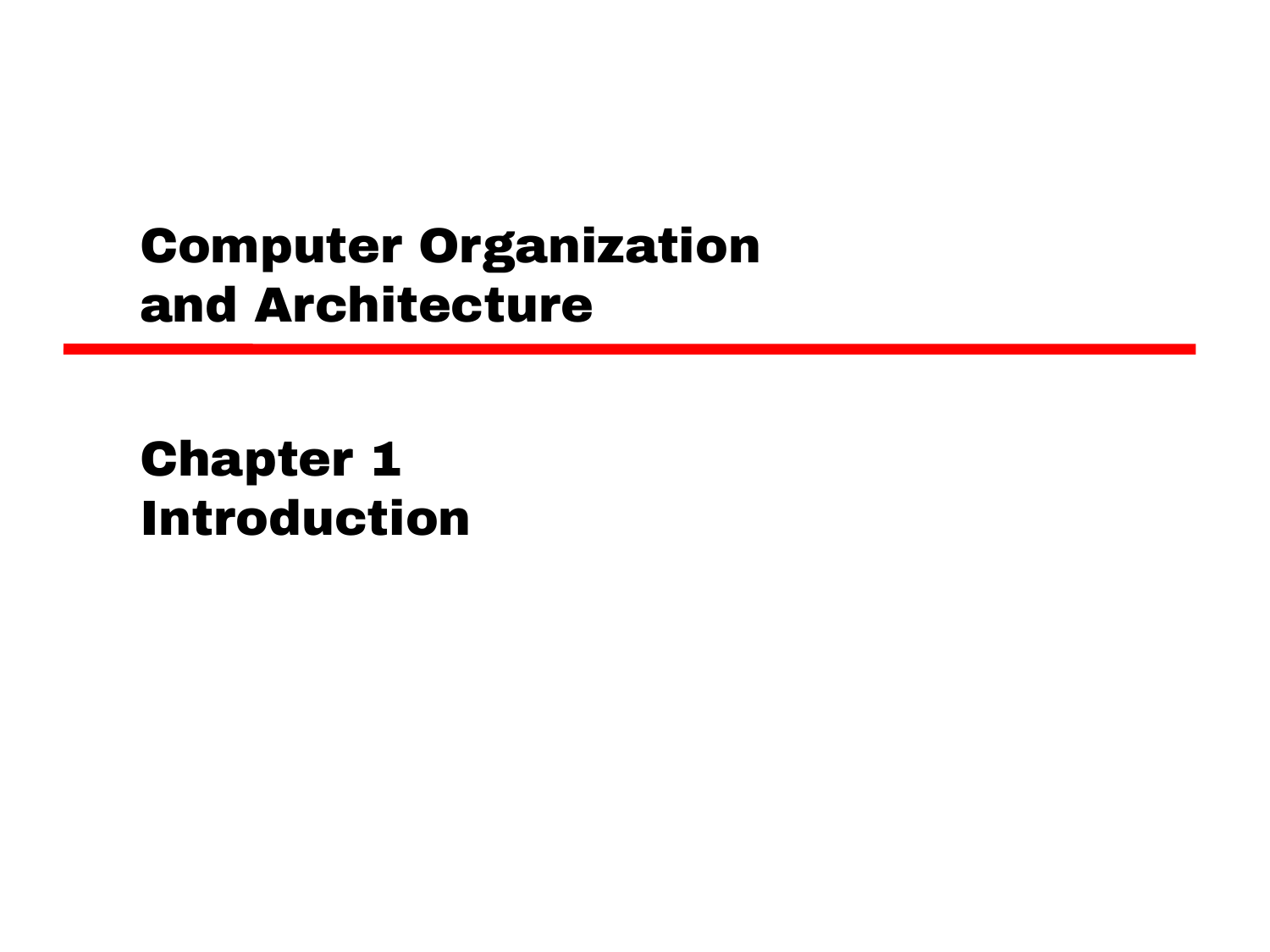

# Computer Organization and Architecture
Chapter 1
Introduction